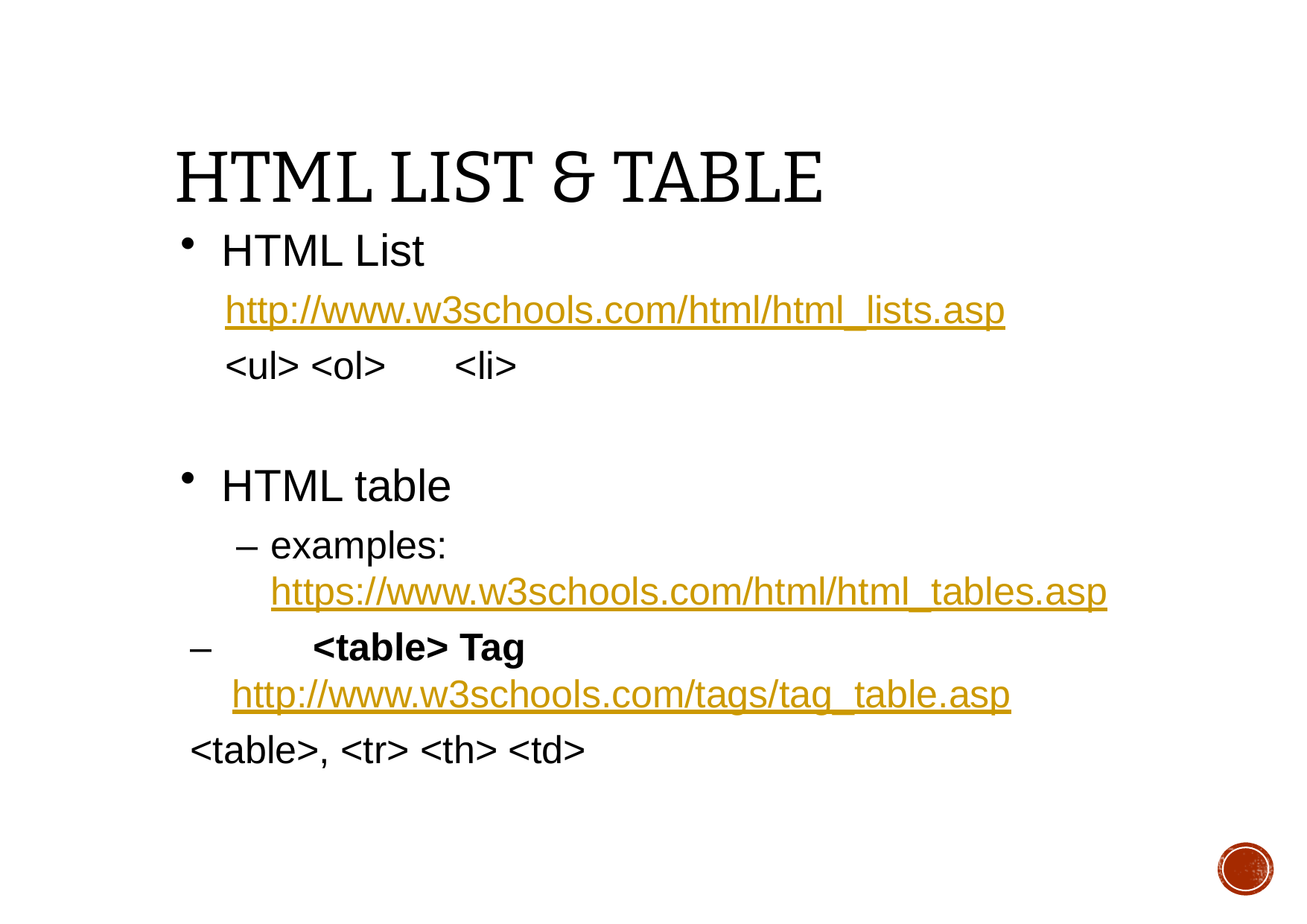

# HTML List & table
HTML List
http://www.w3schools.com/html/html_lists.asp
<ul> <ol>	<li>

HTML table
– examples: https://www.w3schools.com/html/html_tables.asp
–	<table> Tag
http://www.w3schools.com/tags/tag_table.asp
<table>, <tr> <th> <td>